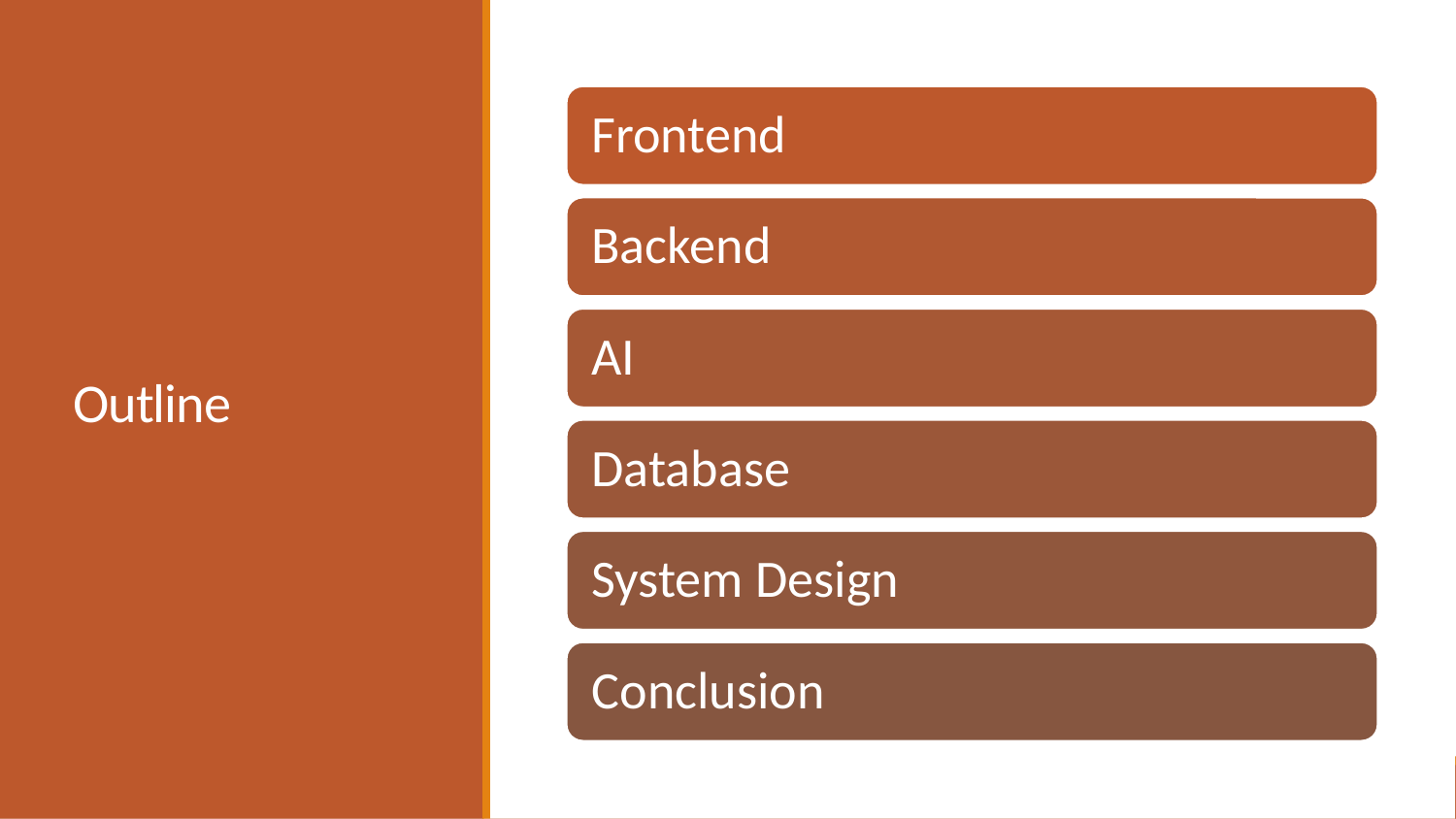

# Outline
Frontend
Backend
AI
Database
System Design
Conclusion